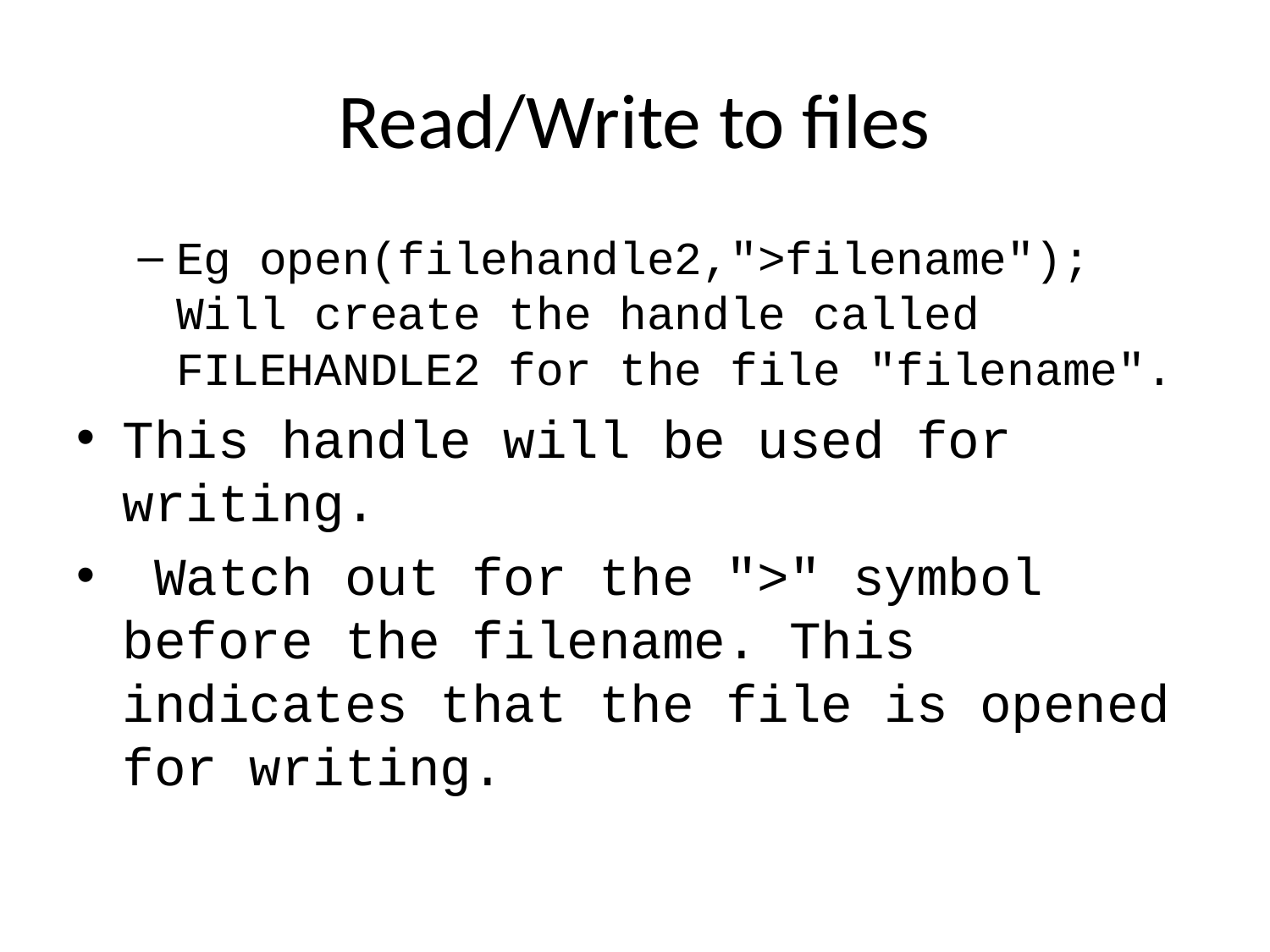

# Read/Write to files
Eg open(filehandle2,">filename"); Will create the handle called FILEHANDLE2 for the file "filename".
This handle will be used for writing.
 Watch out for the ">" symbol before the filename. This indicates that the file is opened for writing.